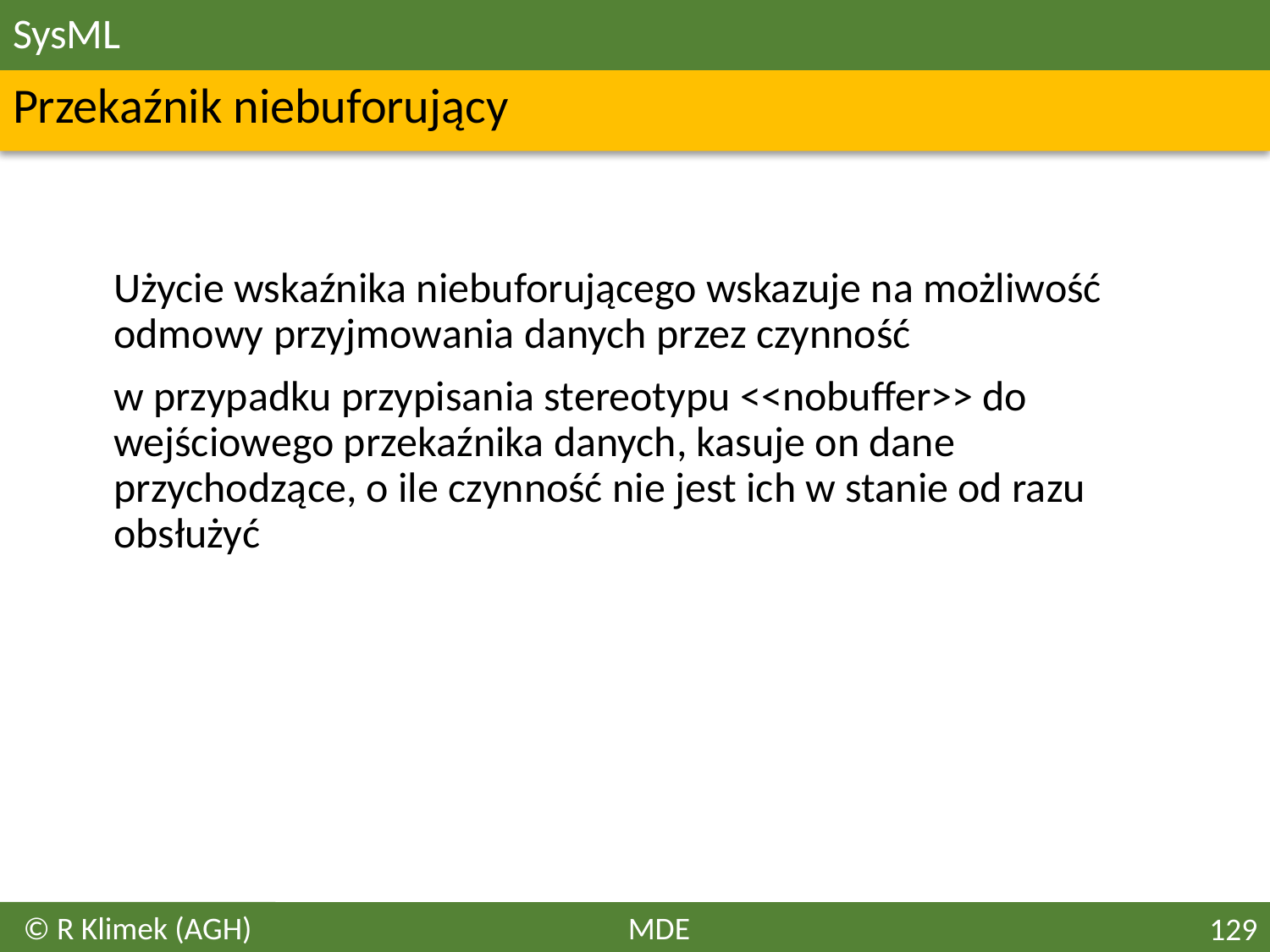

# SysML
Przekaźnik niebuforujący
	Użycie wskaźnika niebuforującego wskazuje na możliwość odmowy przyjmowania danych przez czynność
	w przypadku przypisania stereotypu <<nobuffer>> do wejściowego przekaźnika danych, kasuje on dane przychodzące, o ile czynność nie jest ich w stanie od razu obsłużyć
© R Klimek (AGH)
MDE
129